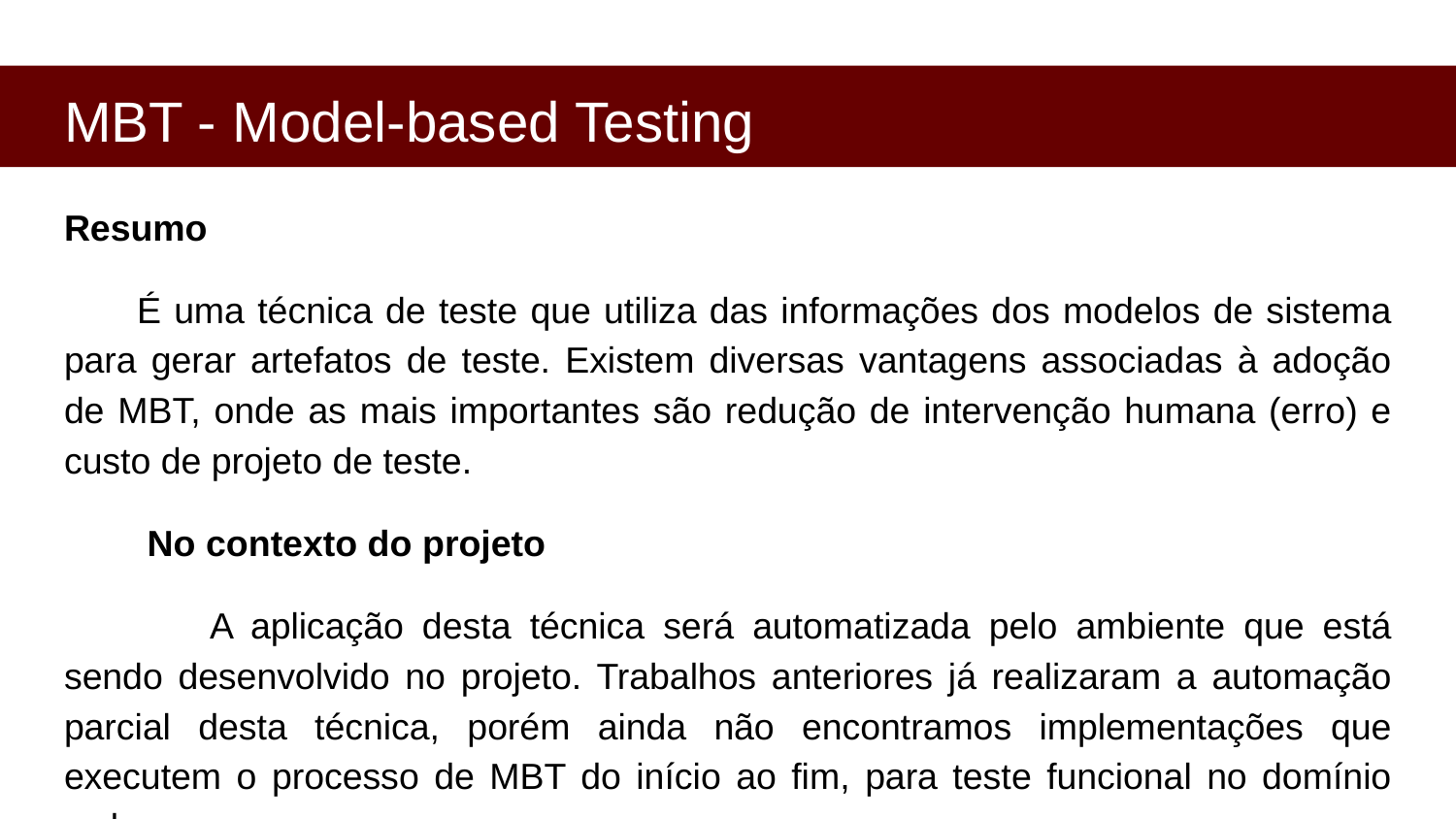

# MBT - Model-based Testing
Resumo
É uma técnica de teste que utiliza das informações dos modelos de sistema para gerar artefatos de teste. Existem diversas vantagens associadas à adoção de MBT, onde as mais importantes são redução de intervenção humana (erro) e custo de projeto de teste.
 No contexto do projeto
	A aplicação desta técnica será automatizada pelo ambiente que está sendo desenvolvido no projeto. Trabalhos anteriores já realizaram a automação parcial desta técnica, porém ainda não encontramos implementações que executem o processo de MBT do início ao fim, para teste funcional no domínio web.